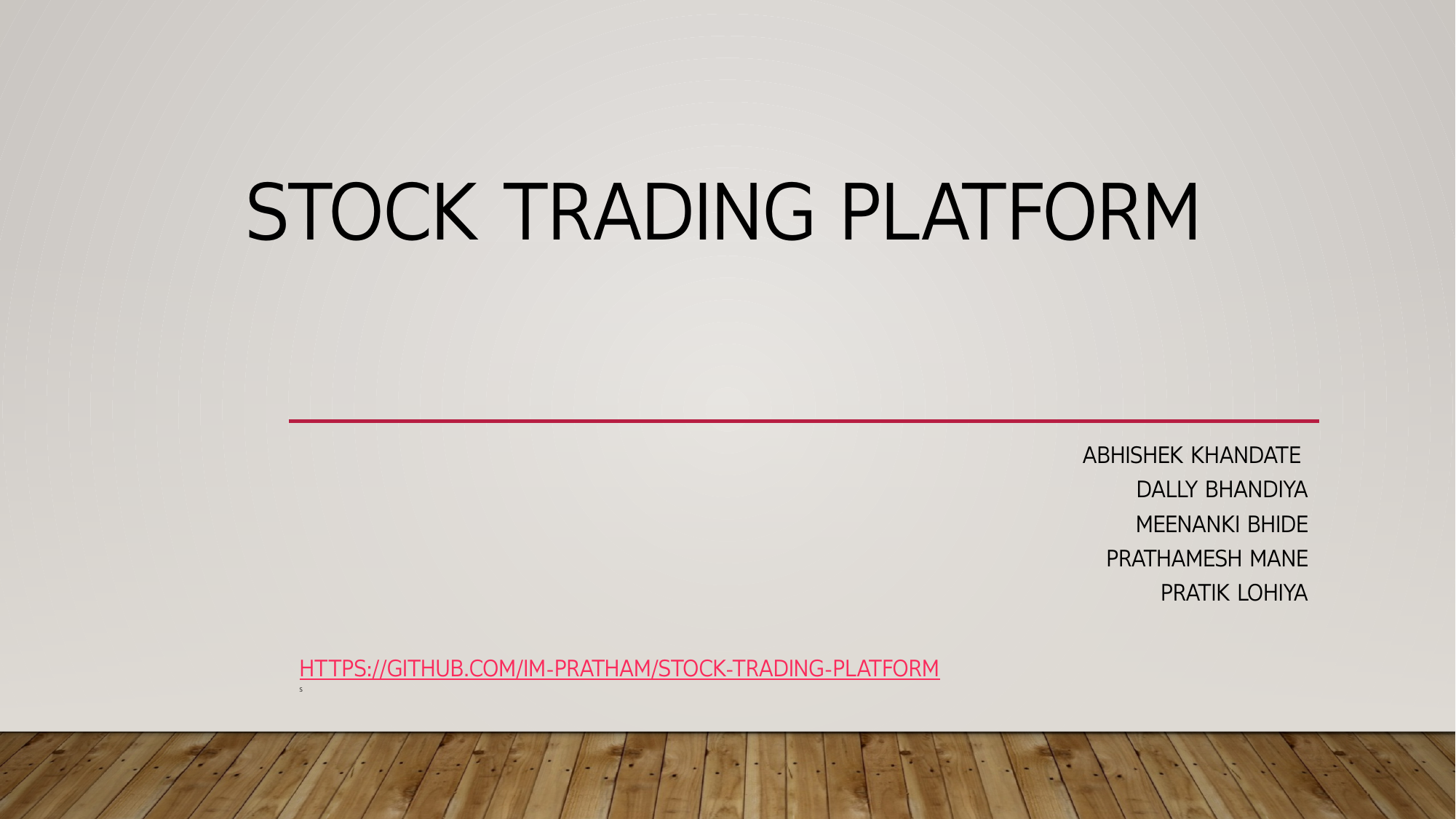

# Stock trading platform
Abhishek Khandate
Dally Bhandiya
Meenanki Bhide
Prathamesh Mane
Pratik Lohiya

https://github.com/im-pratham/Stock-Trading-Platform
s